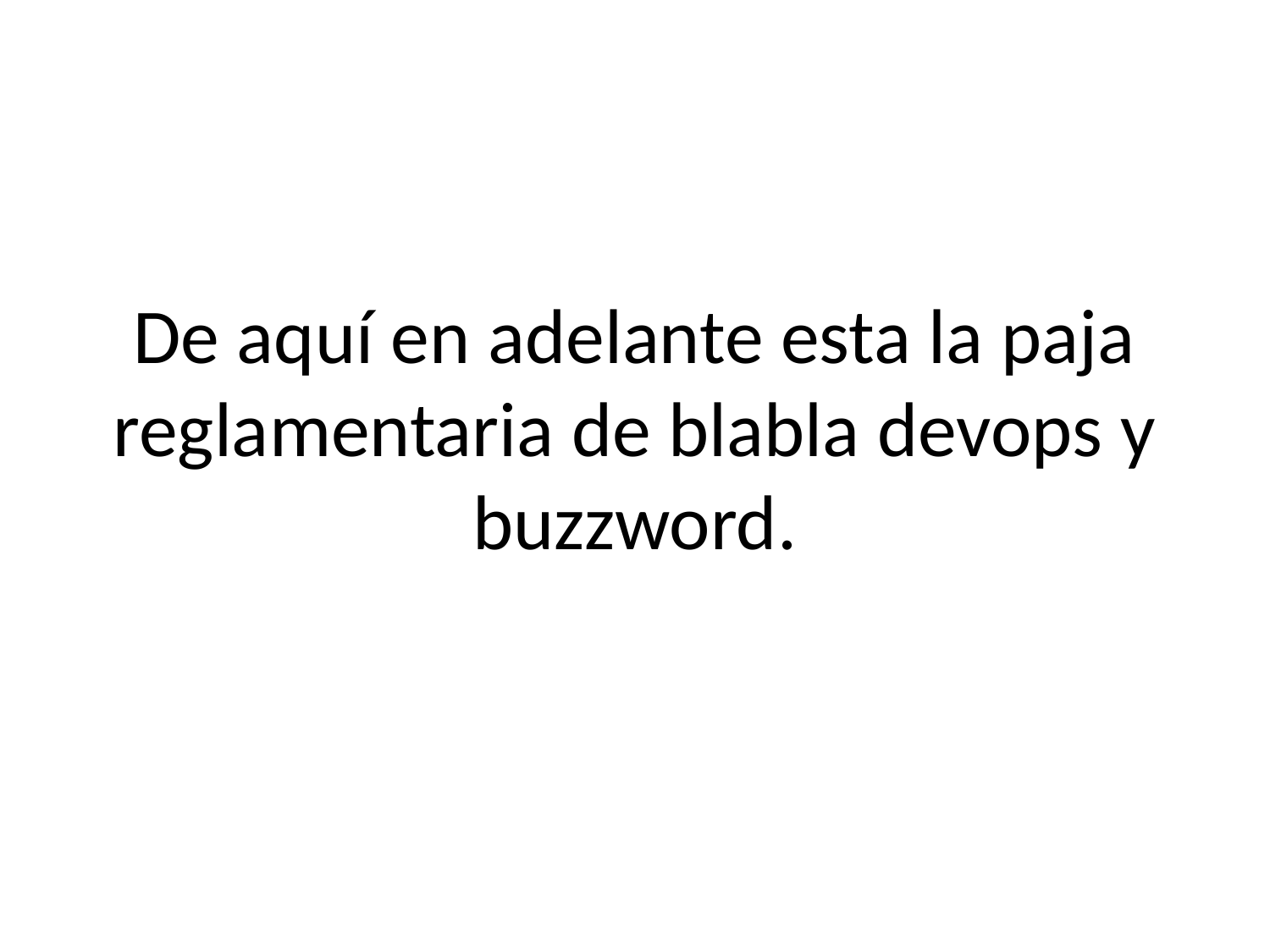

# De aquí en adelante esta la paja reglamentaria de blabla devops y buzzword.